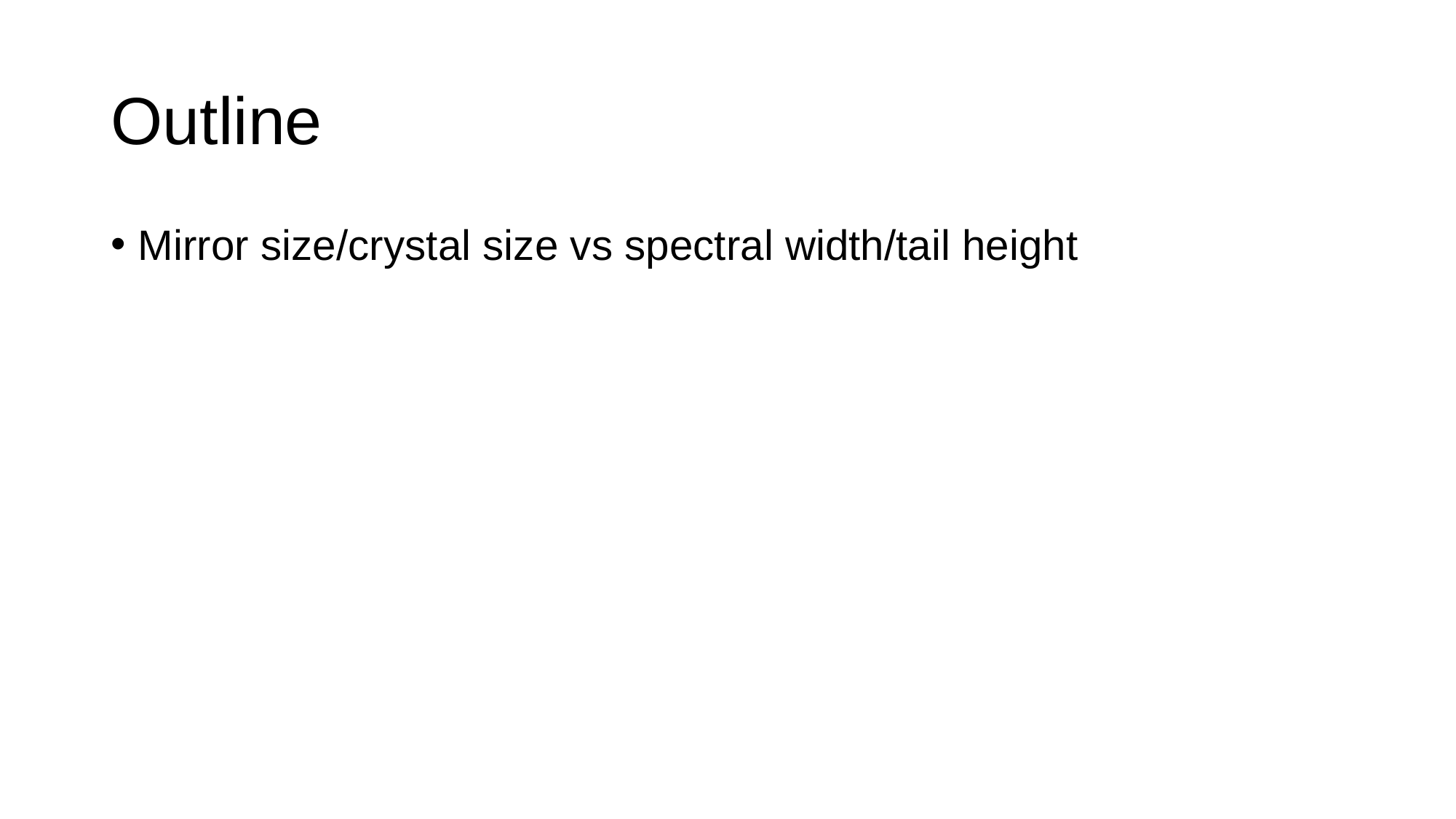

# Outline
Mirror size/crystal size vs spectral width/tail height